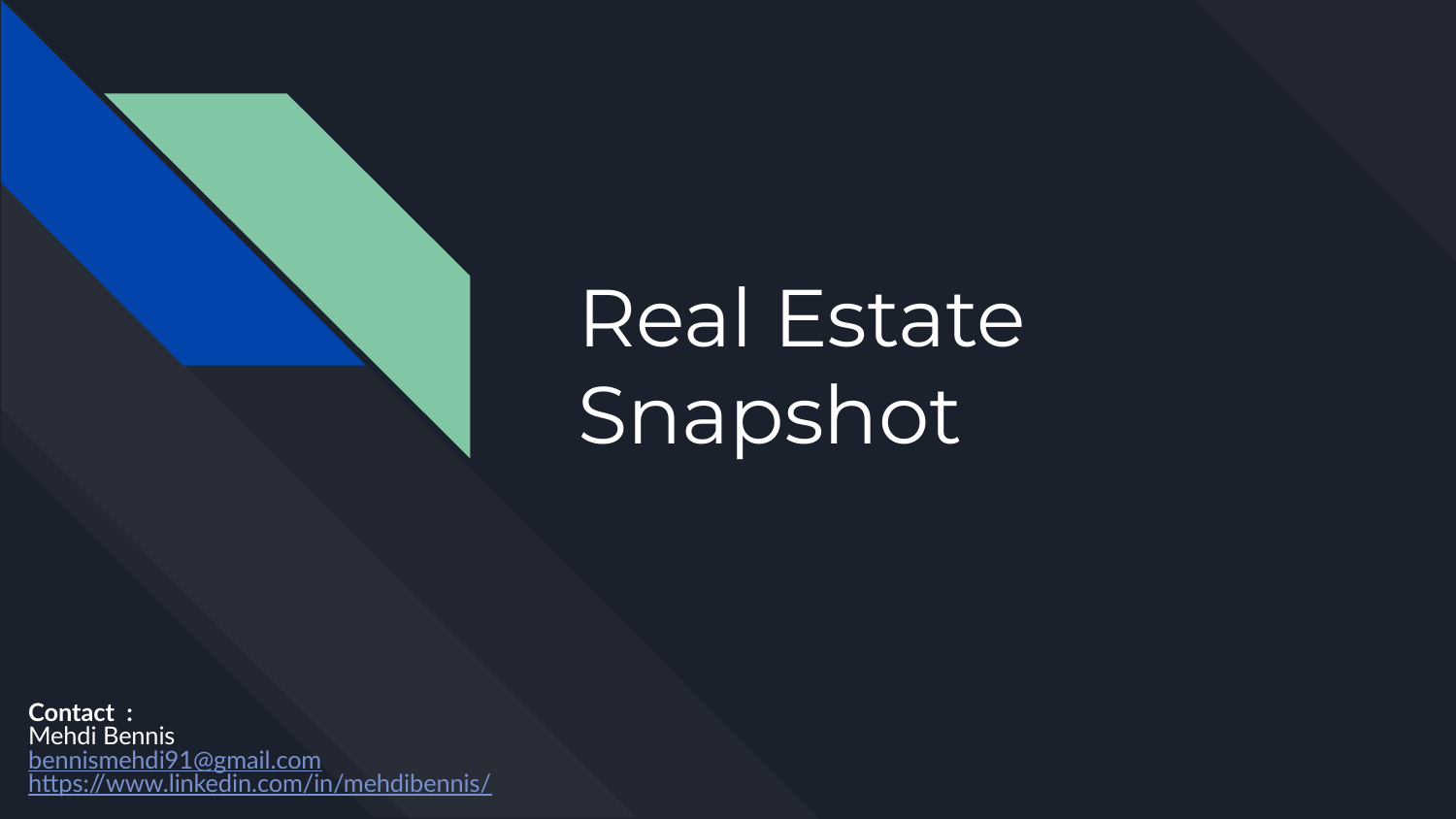

# Real Estate Snapshot
Contact  :
Mehdi Bennis
bennismehdi91@gmail.com
https://www.linkedin.com/in/mehdibennis/